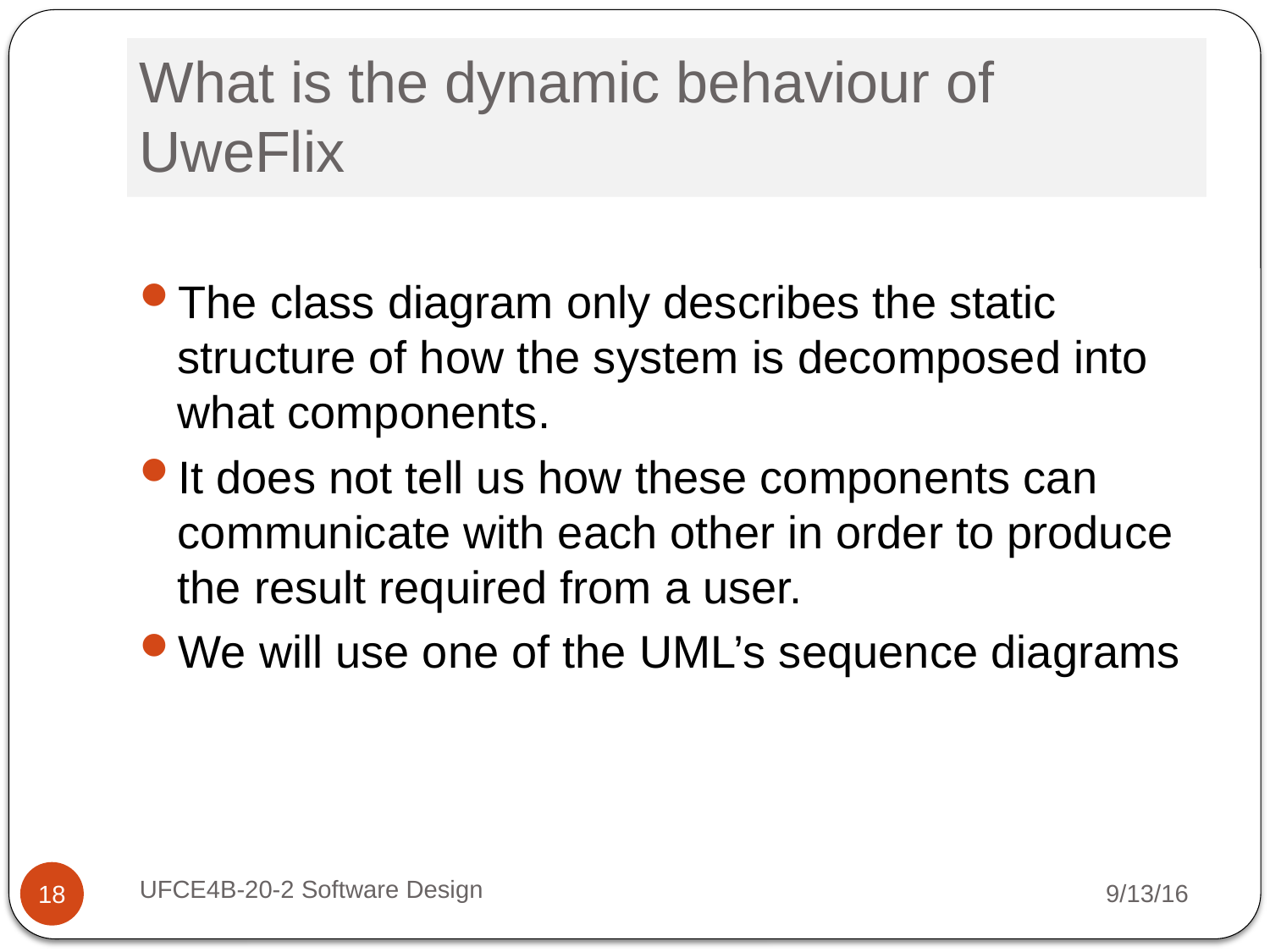

# What is the dynamic behaviour of UweFlix

The class diagram only describes the static structure of how the system is decomposed into what components.
It does not tell us how these components can communicate with each other in order to produce the result required from a user.
We will use one of the UML’s sequence diagrams
UFCE4B-20-2 Software Design
9/13/16
18